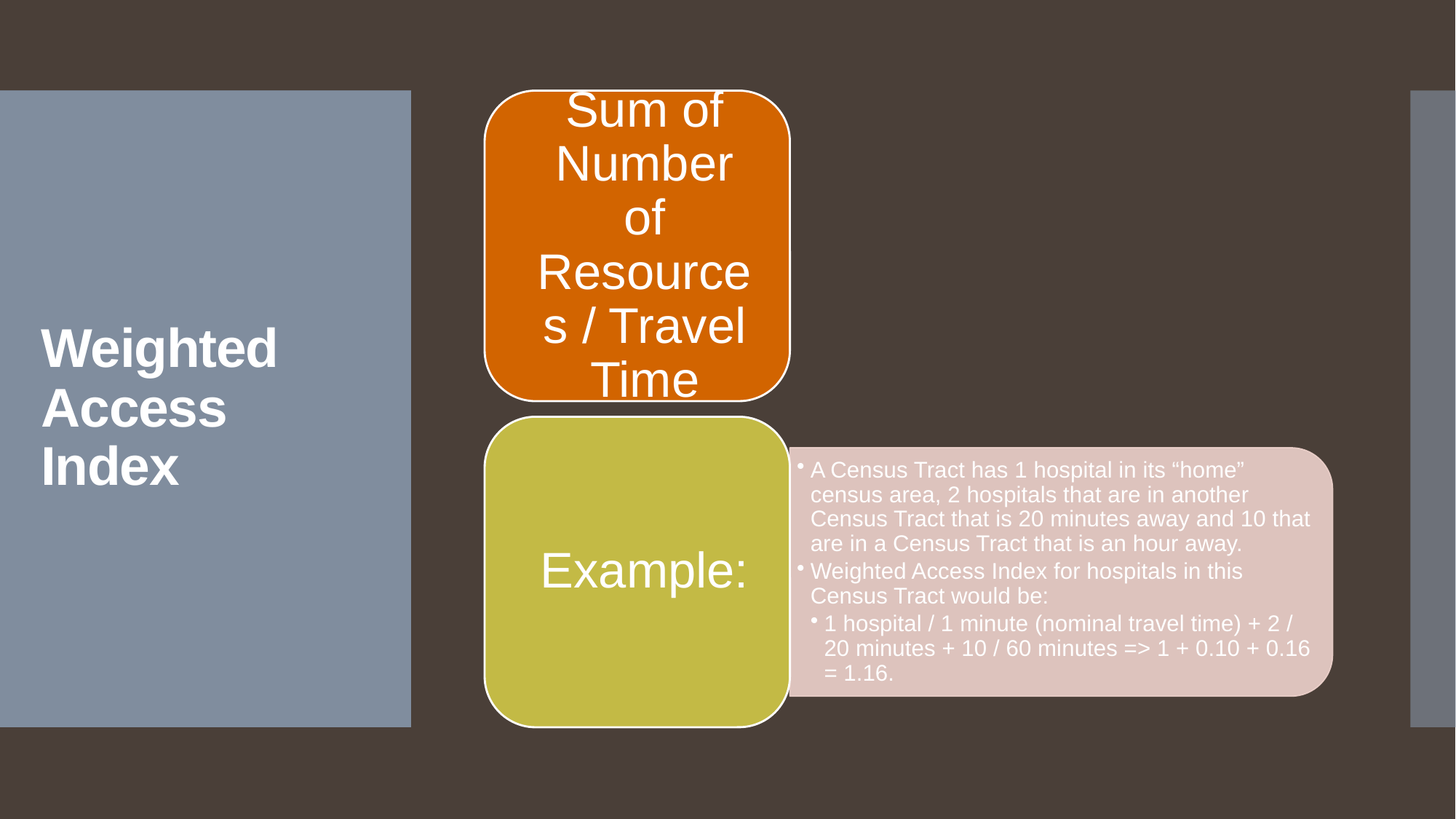

Sum of Number of Resources / Travel Time
A Census Tract has 1 hospital in its “home” census area, 2 hospitals that are in another Census Tract that is 20 minutes away and 10 that are in a Census Tract that is an hour away.
Weighted Access Index for hospitals in this Census Tract would be:
1 hospital / 1 minute (nominal travel time) + 2 / 20 minutes + 10 / 60 minutes => 1 + 0.10 + 0.16 = 1.16.
Example:

# Weighted Access Index